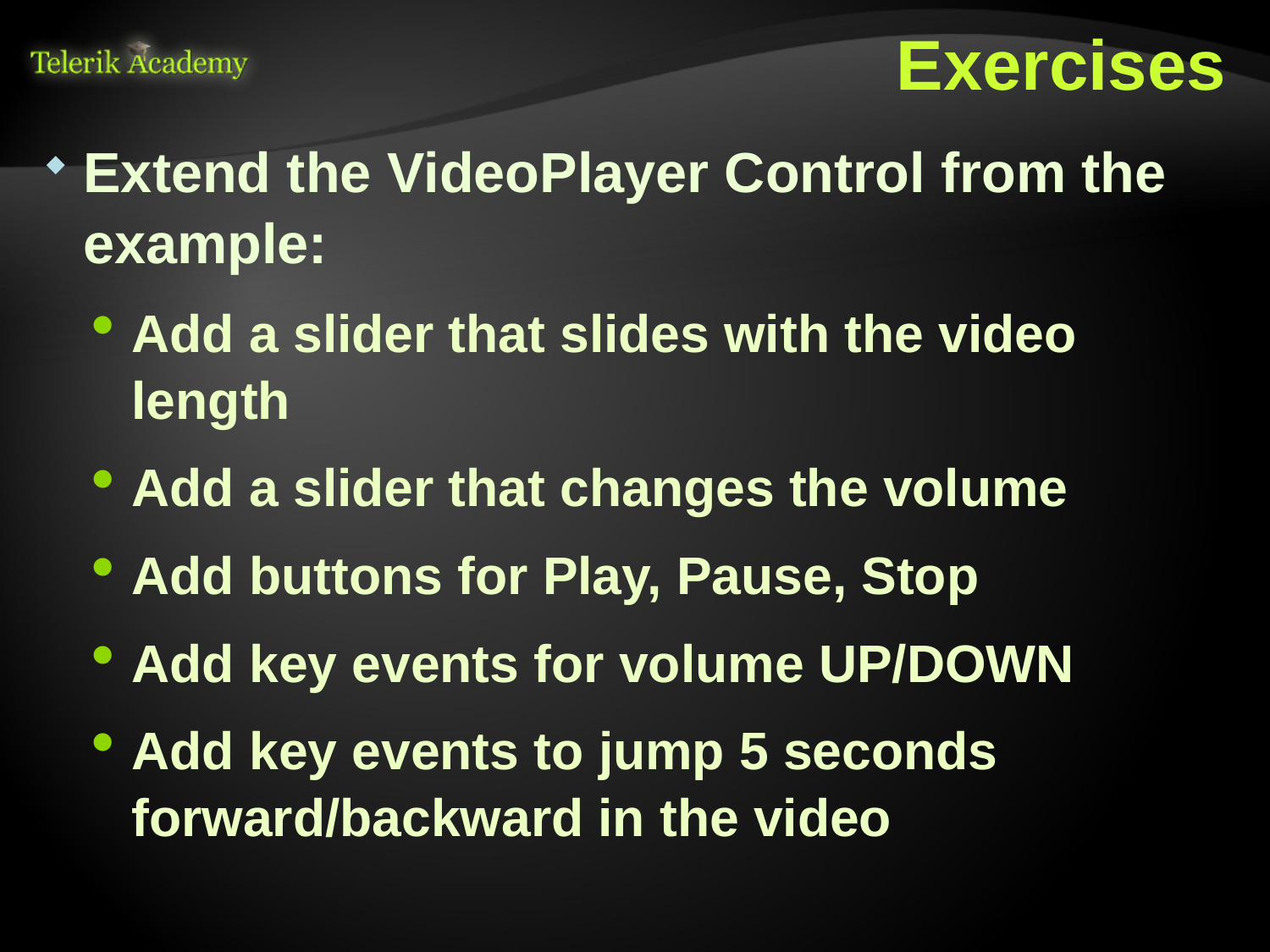

# Exercises
Extend the VideoPlayer Control from the example:
Add a slider that slides with the video length
Add a slider that changes the volume
Add buttons for Play, Pause, Stop
Add key events for volume UP/DOWN
Add key events to jump 5 seconds forward/backward in the video